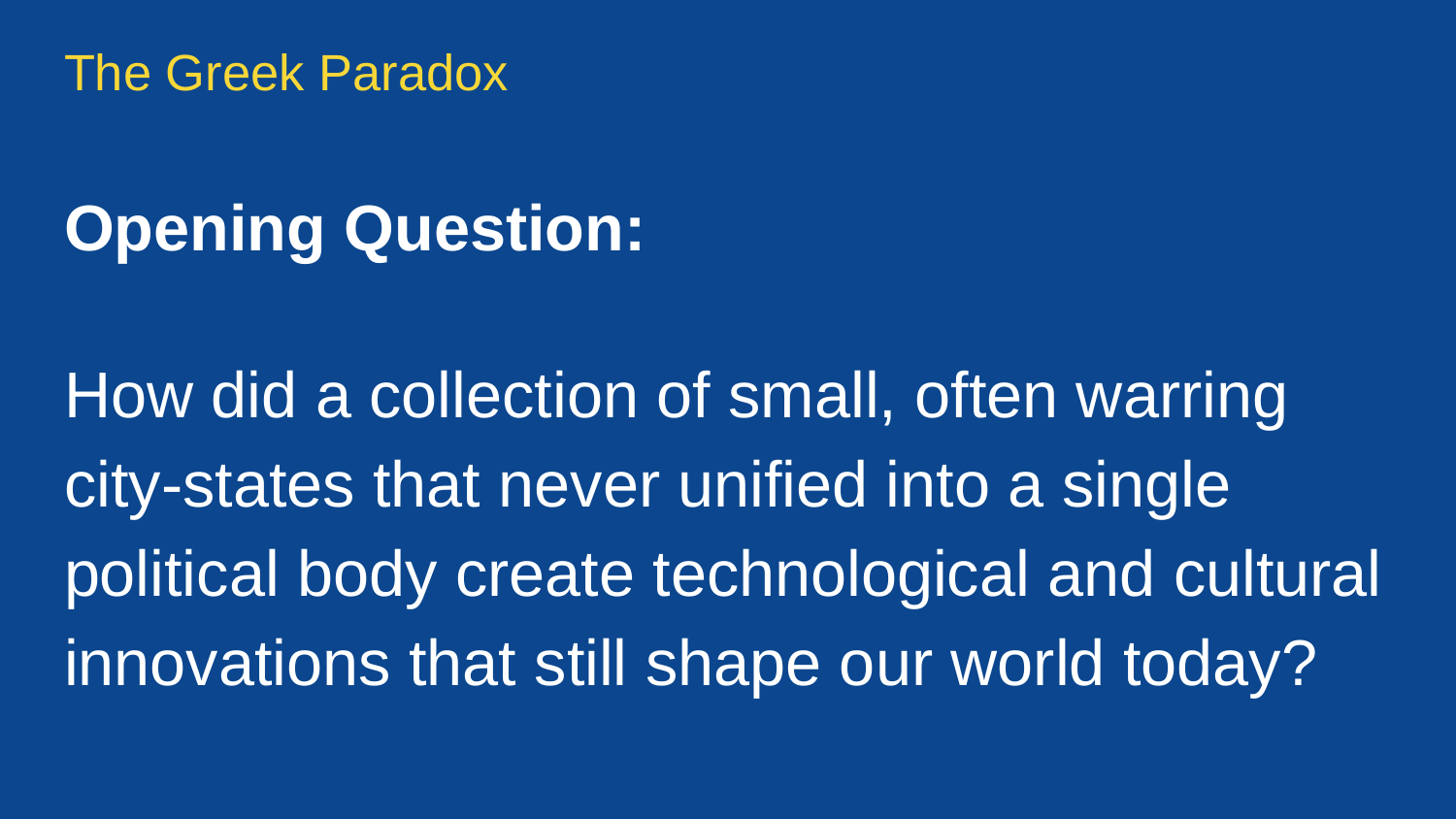

# The Greek Paradox
Opening Question:
How did a collection of small, often warring city-states that never unified into a single political body create technological and cultural innovations that still shape our world today?